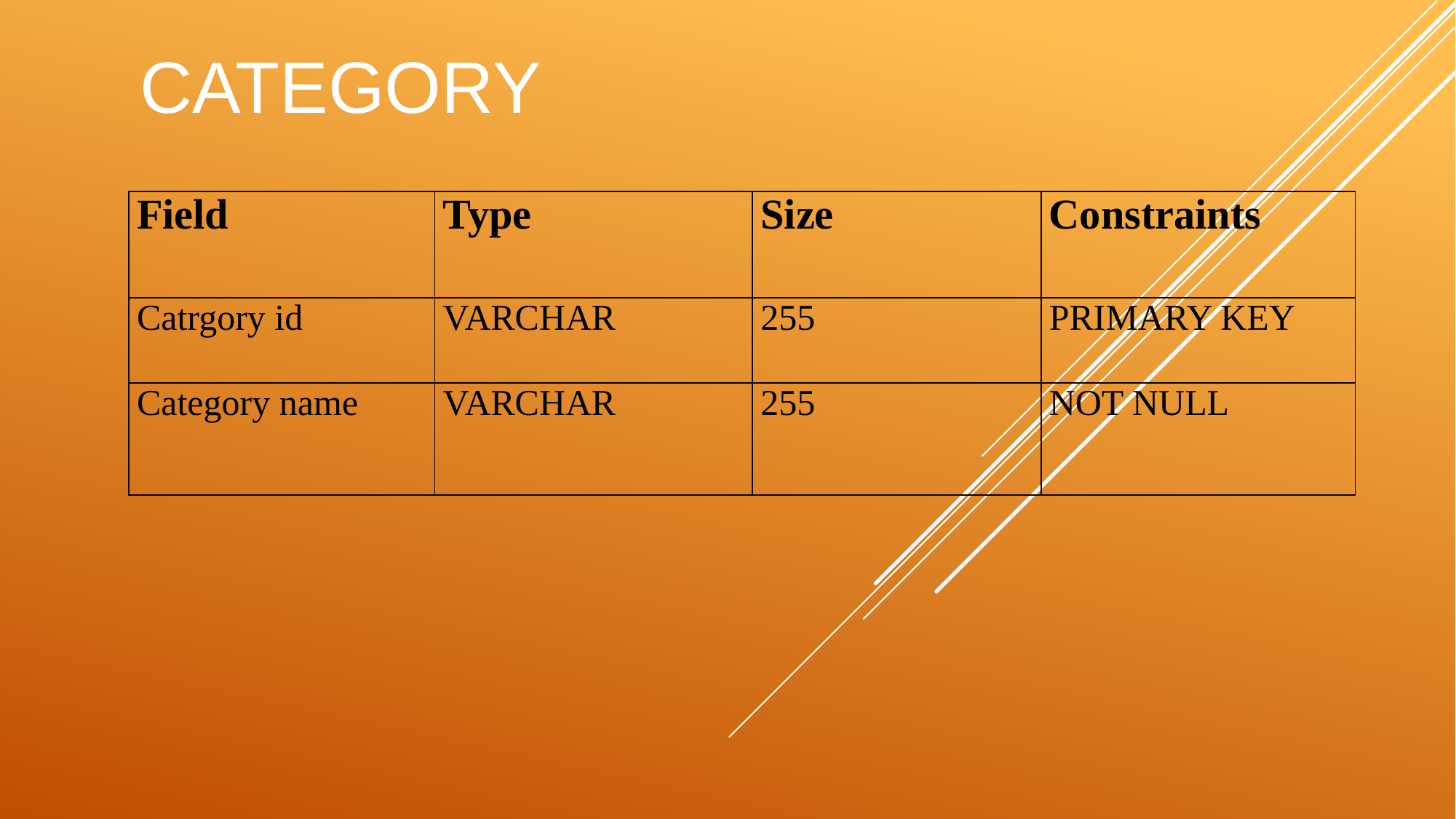

# Category

| Field | Type | Size | Constraints |
| --- | --- | --- | --- |
| Catrgory id | VARCHAR | 255 | PRIMARY KEY |
| Category name | VARCHAR | 255 | NOT NULL |